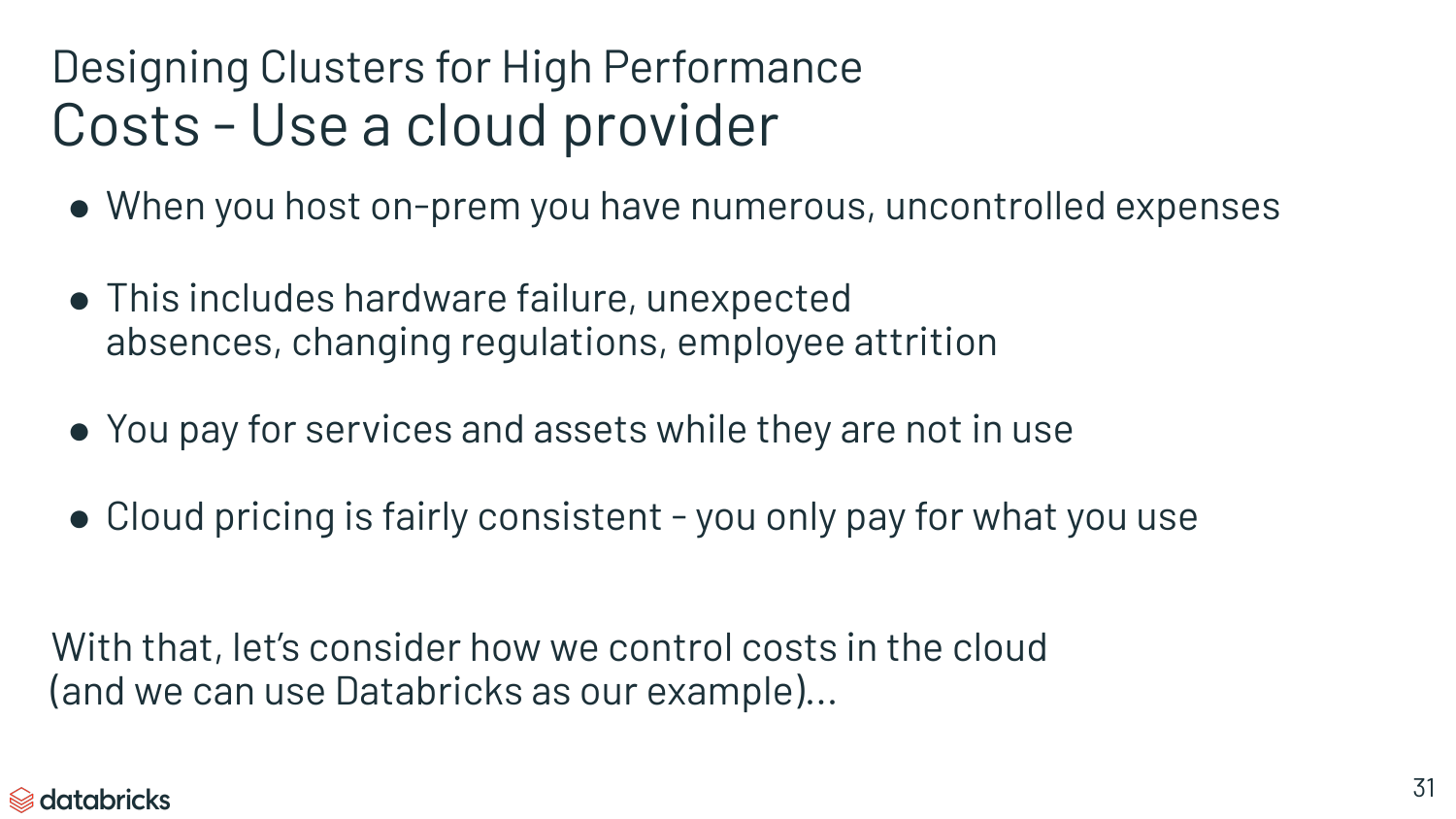

# Designing Clusters for High Performance
Costs - Use a cloud provider
When you host on-prem you have numerous, uncontrolled expenses
This includes hardware failure, unexpected
absences, changing regulations, employee attrition
You pay for services and assets while they are not in use
Cloud pricing is fairly consistent - you only pay for what you use

With that, let’s consider how we control costs in the cloud
(and we can use Databricks as our example)...

31